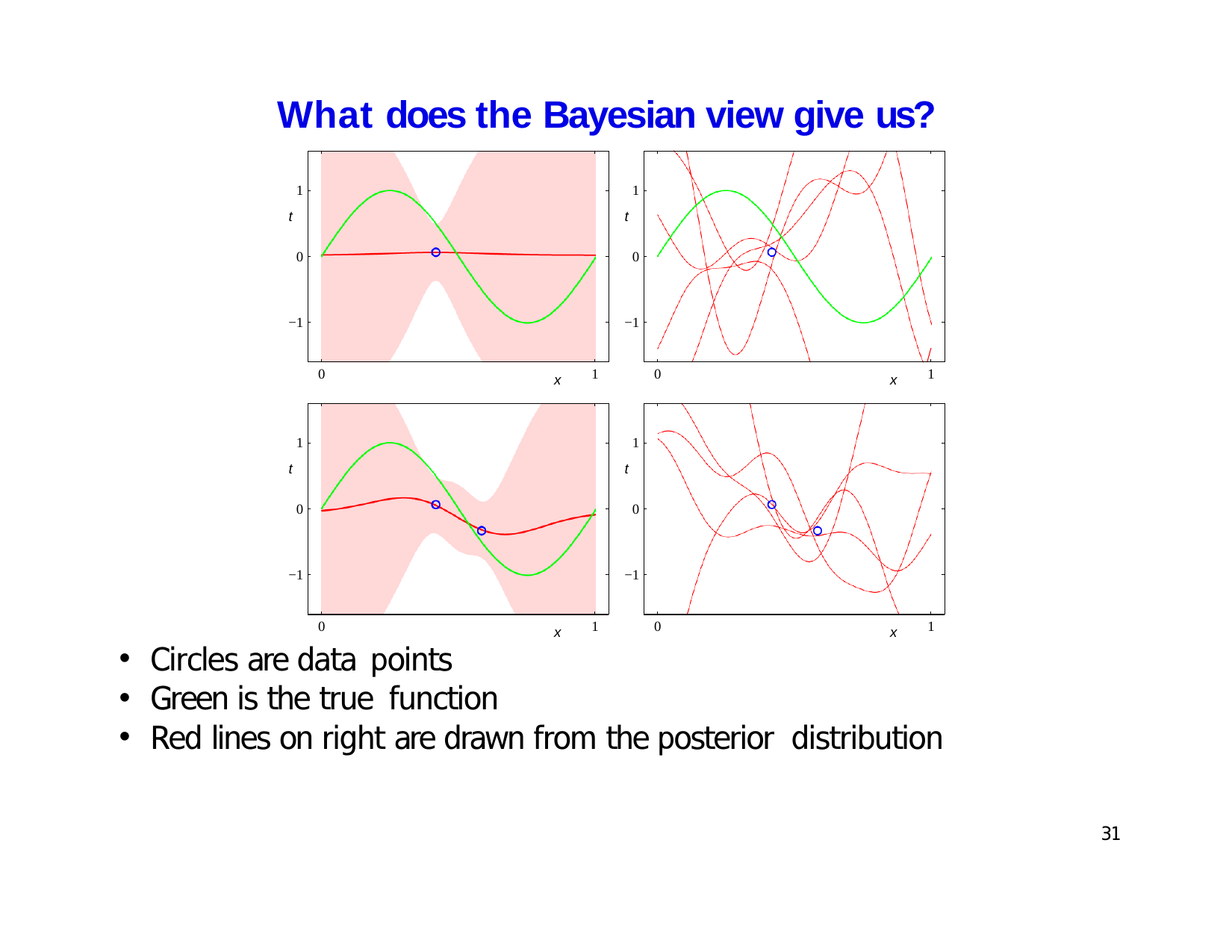

# What does the Bayesian view give us?

1
1

t
t
0
0

−1
−1

0
1
0
1
x
x

1
1

t
t
0
0

−1
−1

0
Circles are data points

1
0
1
x
x
Green is the true function
Red lines on right are drawn from the posterior distribution
31